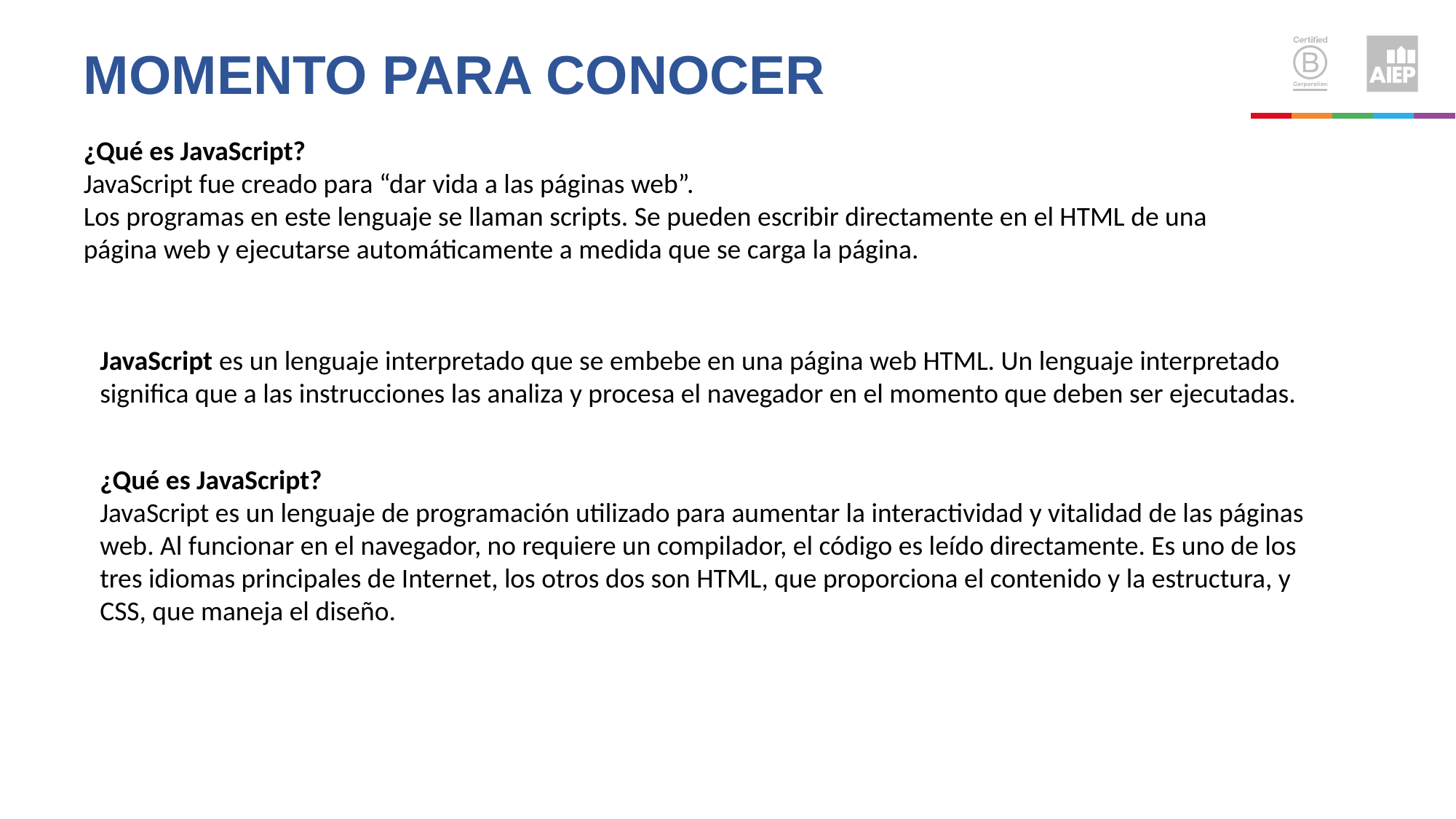

# Momento para conocer
¿Qué es JavaScript?
JavaScript fue creado para “dar vida a las páginas web”.
Los programas en este lenguaje se llaman scripts. Se pueden escribir directamente en el HTML de una página web y ejecutarse automáticamente a medida que se carga la página.
JavaScript es un lenguaje interpretado que se embebe en una página web HTML. Un lenguaje interpretado significa que a las instrucciones las analiza y procesa el navegador en el momento que deben ser ejecutadas.
¿Qué es JavaScript?
JavaScript es un lenguaje de programación utilizado para aumentar la interactividad y vitalidad de las páginas web. Al funcionar en el navegador, no requiere un compilador, el código es leído directamente. Es uno de los tres idiomas principales de Internet, los otros dos son HTML, que proporciona el contenido y la estructura, y CSS, que maneja el diseño.